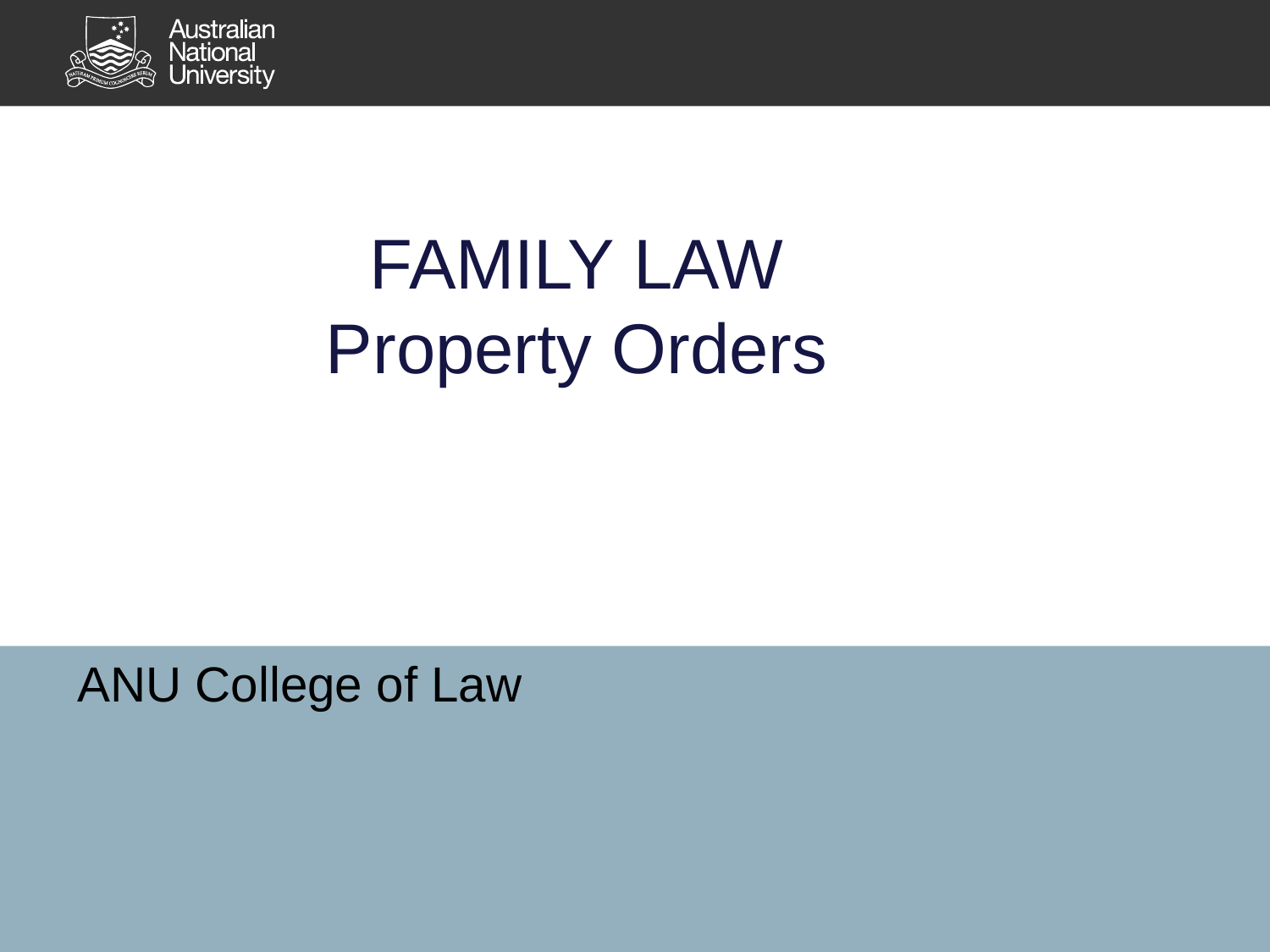

# FAMILY LAW Property Orders
ANU College of Law